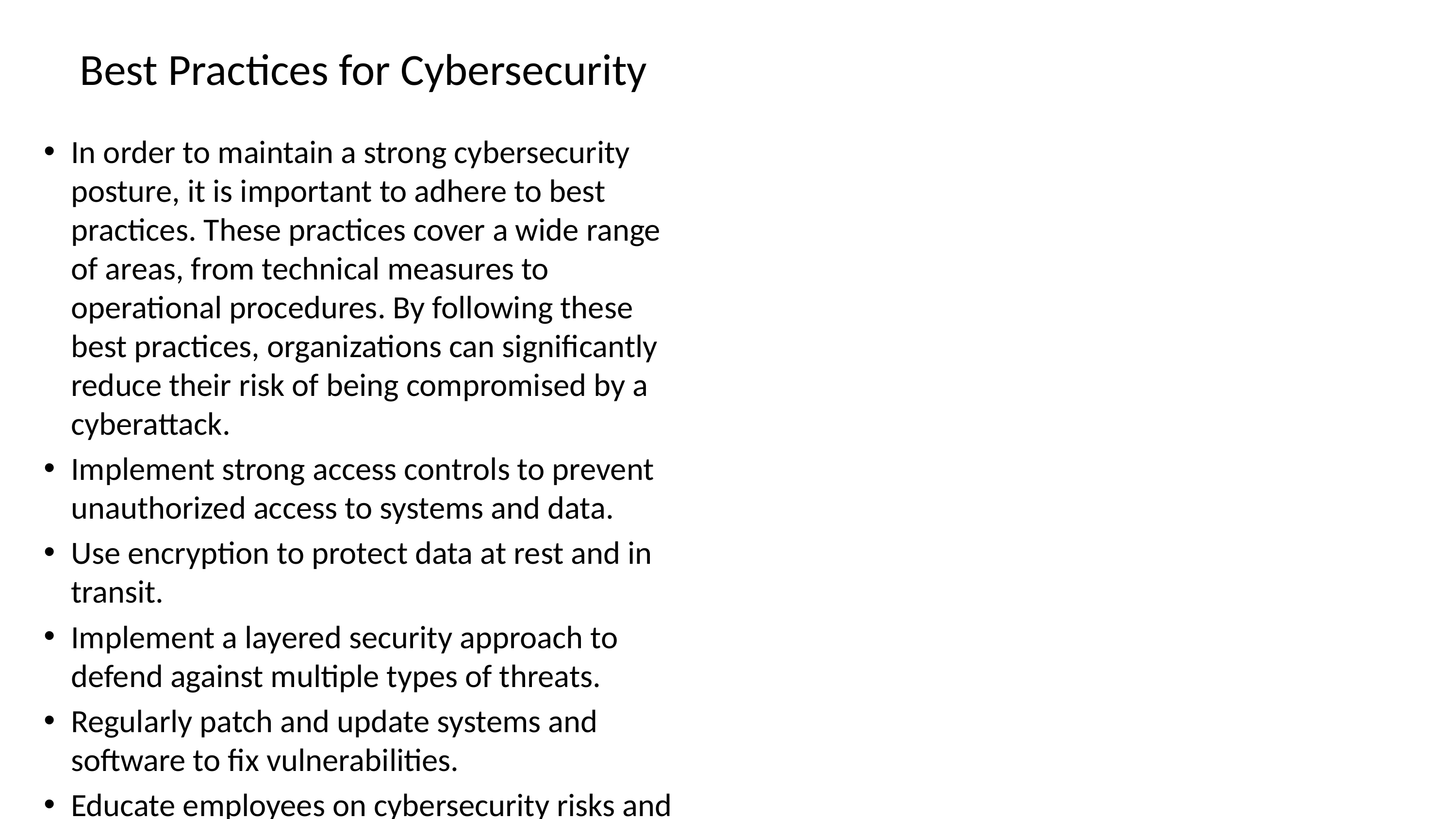

# Best Practices for Cybersecurity
In order to maintain a strong cybersecurity posture, it is important to adhere to best practices. These practices cover a wide range of areas, from technical measures to operational procedures. By following these best practices, organizations can significantly reduce their risk of being compromised by a cyberattack.
Implement strong access controls to prevent unauthorized access to systems and data.
Use encryption to protect data at rest and in transit.
Implement a layered security approach to defend against multiple types of threats.
Regularly patch and update systems and software to fix vulnerabilities.
Educate employees on cybersecurity risks and best practices.